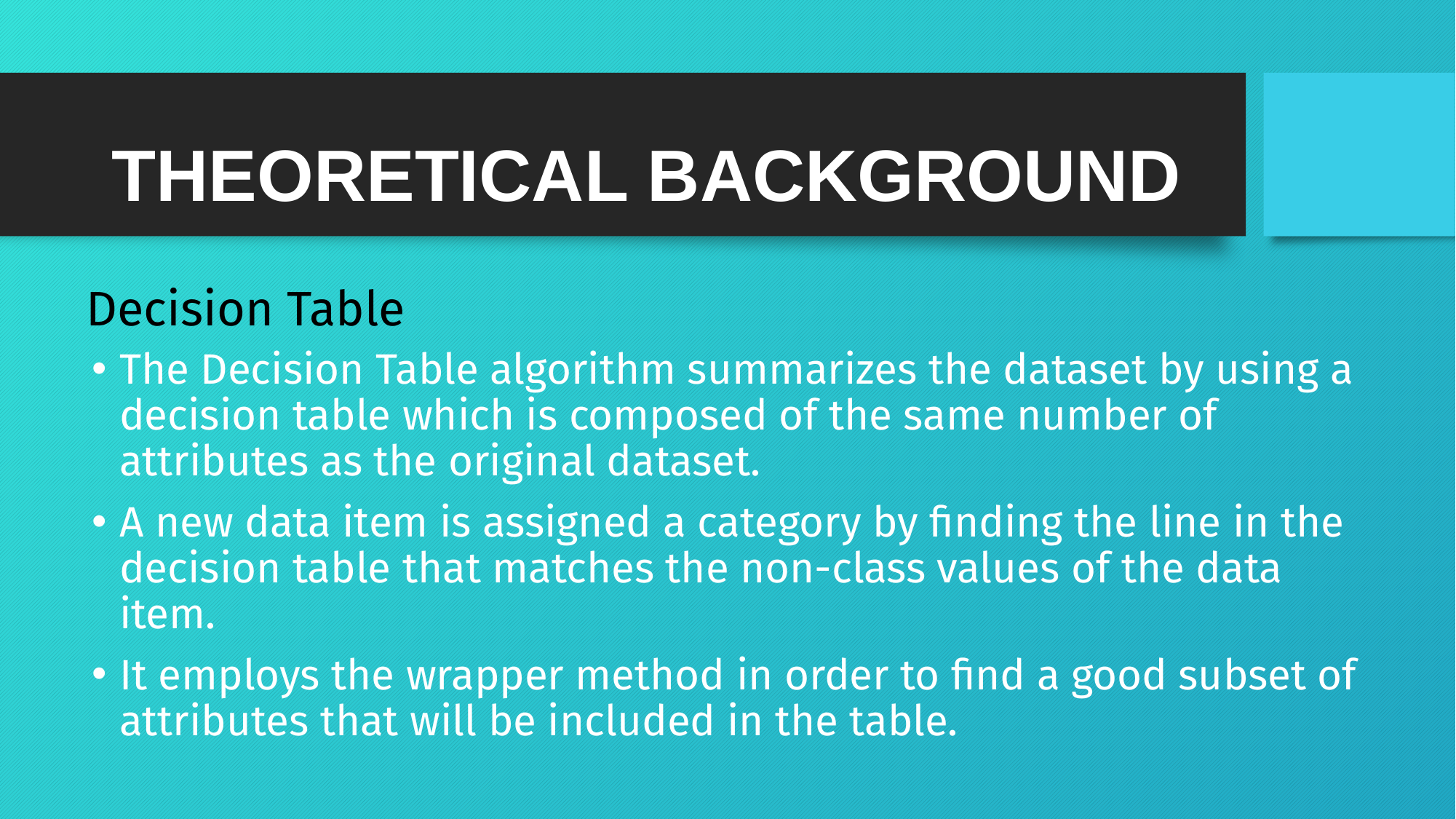

# THEORETICAL BACKGROUND
Decision Table
The Decision Table algorithm summarizes the dataset by using a decision table which is composed of the same number of attributes as the original dataset.
A new data item is assigned a category by finding the line in the decision table that matches the non-class values of the data item.
It employs the wrapper method in order to find a good subset of attributes that will be included in the table.